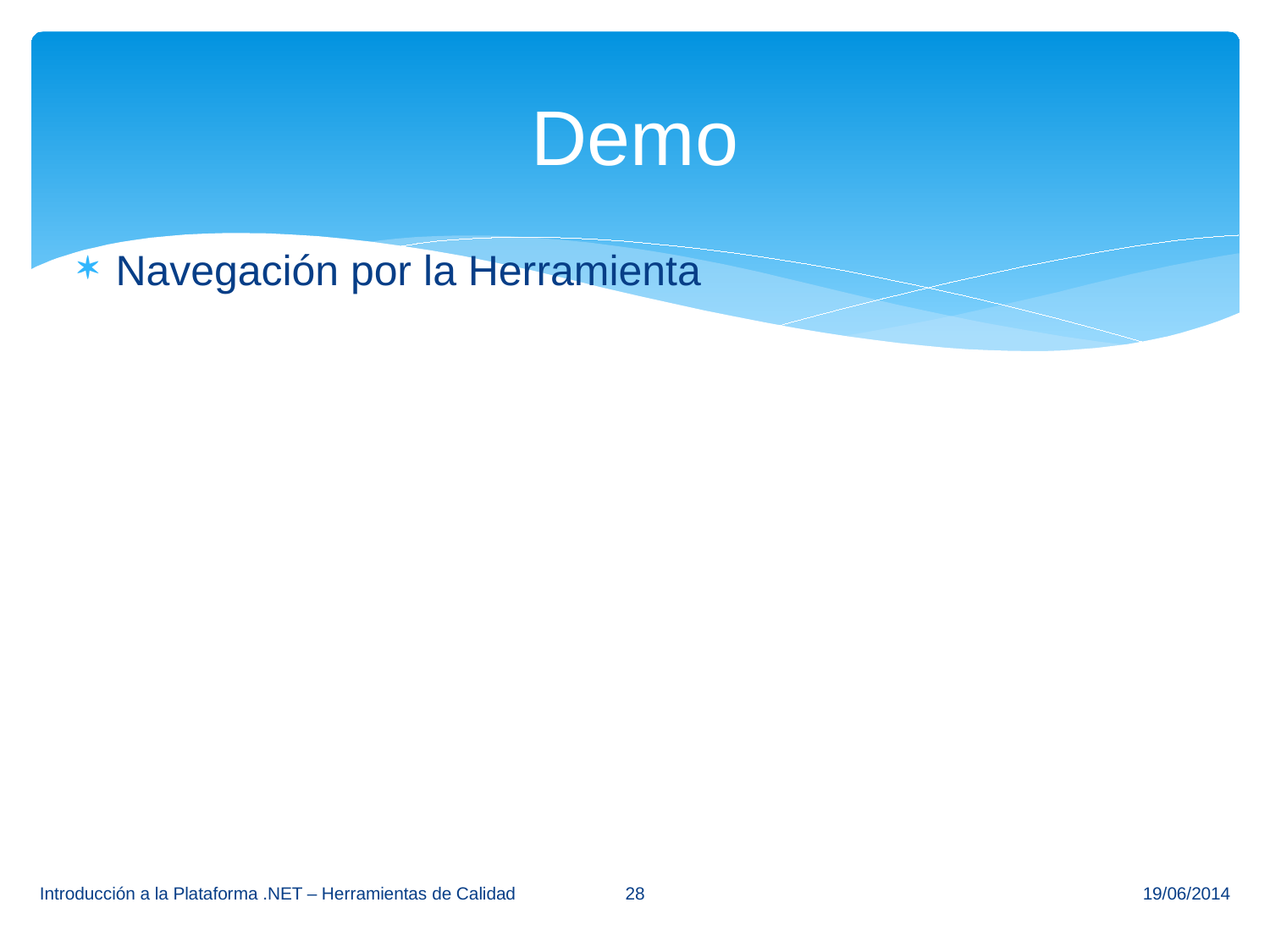

# Demo
Navegación por la Herramienta
28
Introducción a la Plataforma .NET – Herramientas de Calidad
19/06/2014